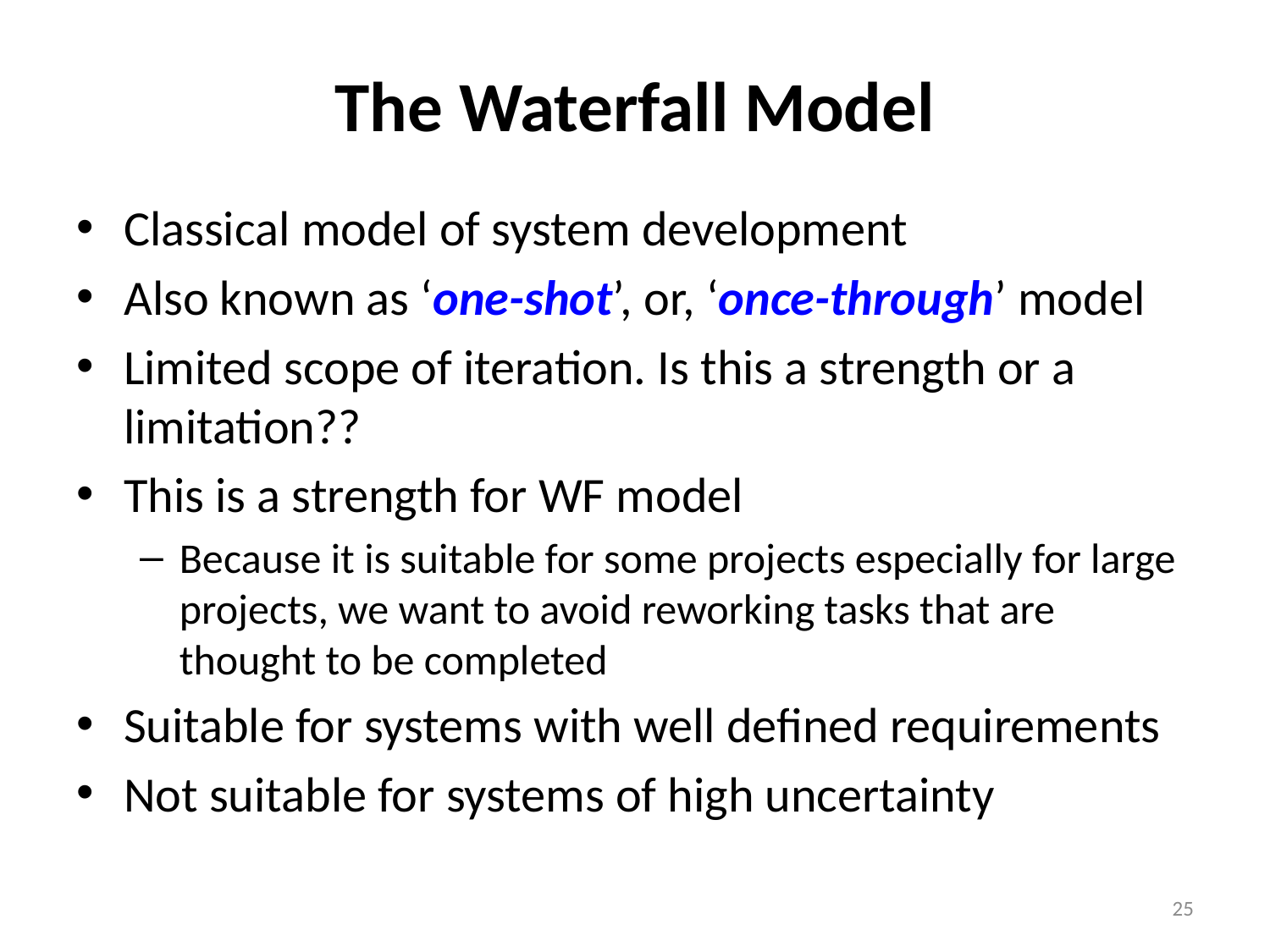

# The Waterfall Model
Classical model of system development
Also known as ‘one-shot’, or, ‘once-through’ model
Limited scope of iteration. Is this a strength or a limitation??
This is a strength for WF model
Because it is suitable for some projects especially for large projects, we want to avoid reworking tasks that are thought to be completed
Suitable for systems with well defined requirements
Not suitable for systems of high uncertainty
25